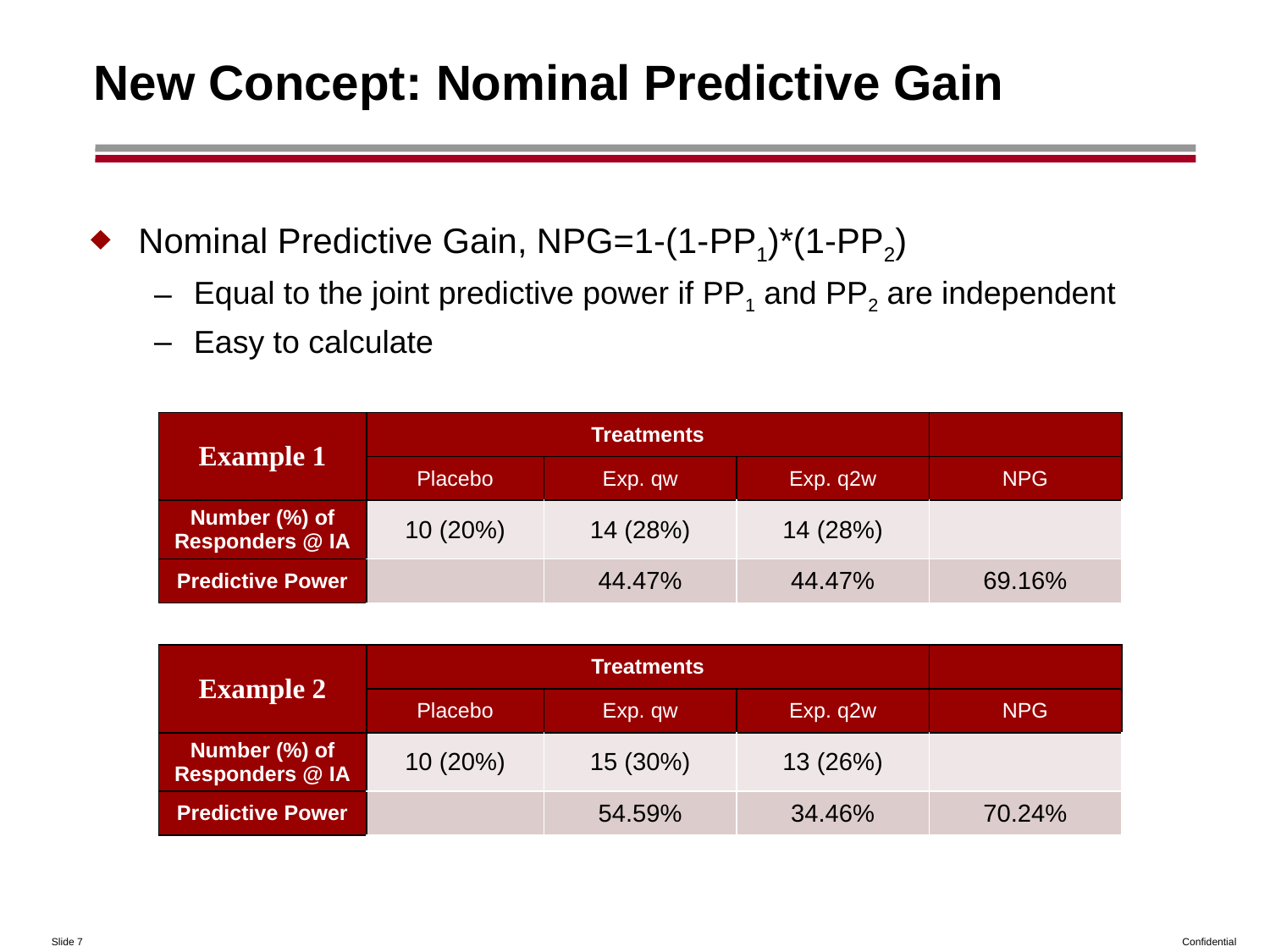

# New Concept: Nominal Predictive Gain
Nominal Predictive Gain, NPG=1-(1-PP1)*(1-PP2)
Equal to the joint predictive power if PP1 and PP2 are independent
Easy to calculate

| Example 1 | Treatments |  |  |  |
| --- | --- | --- | --- | --- |
|  | Placebo | Exp. qw | Exp. q2w | NPG |
| Number (%) of Responders @ IA | 10 (20%) | 14 (28%) | 14 (28%) |  |
| Predictive Power |  | 44.47% | 44.47% | 69.16% |
| Example 2 | Treatments |  |  |  |
| --- | --- | --- | --- | --- |
|  | Placebo | Exp. qw | Exp. q2w | NPG |
| Number (%) of Responders @ IA | 10 (20%) | 15 (30%) | 13 (26%) |  |
| Predictive Power |  | 54.59% | 34.46% | 70.24% |